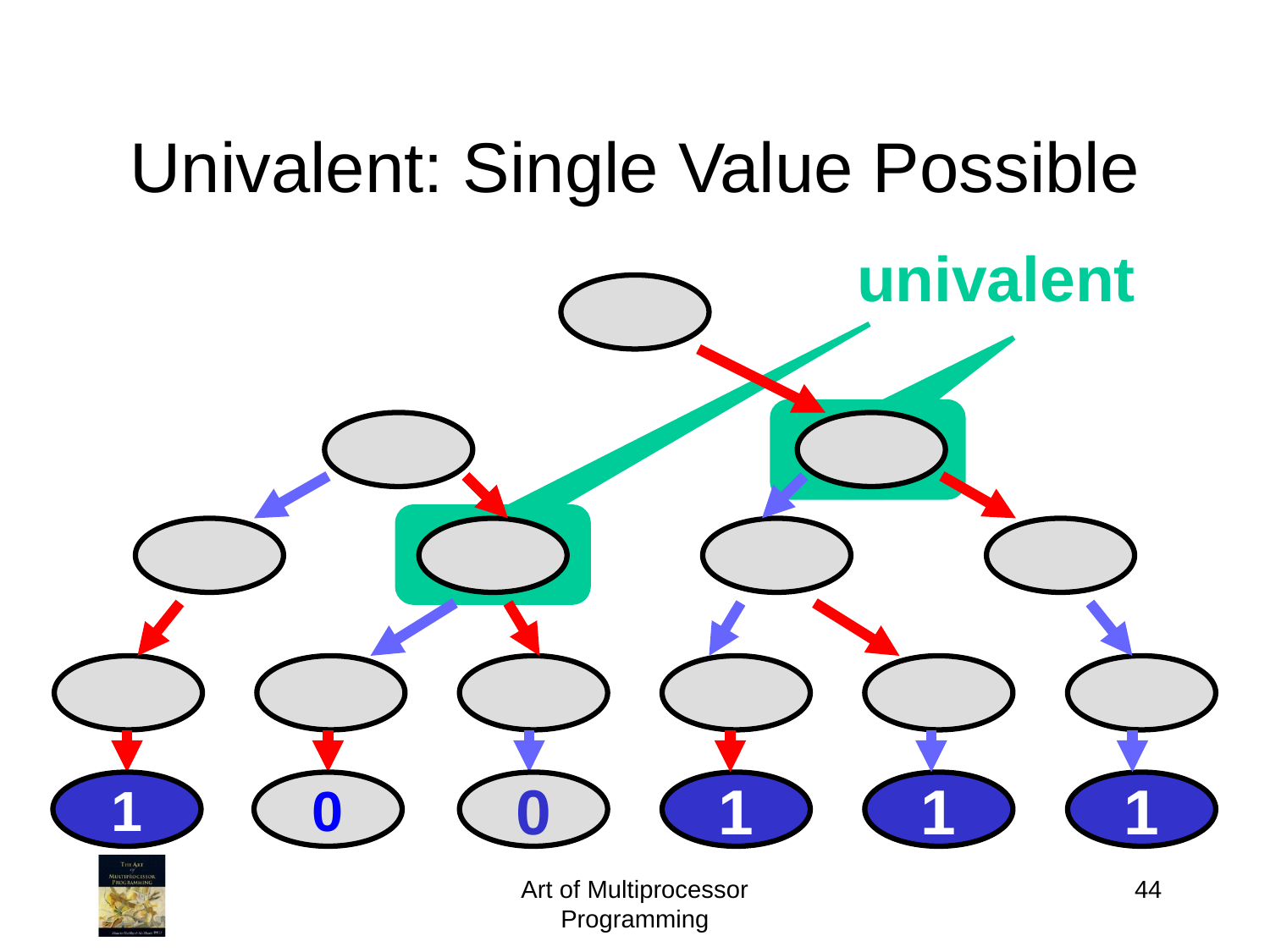

# Univalent: Single Value Possible
univalent

1
0
0
1
1
1
Art of Multiprocessor Programming
44